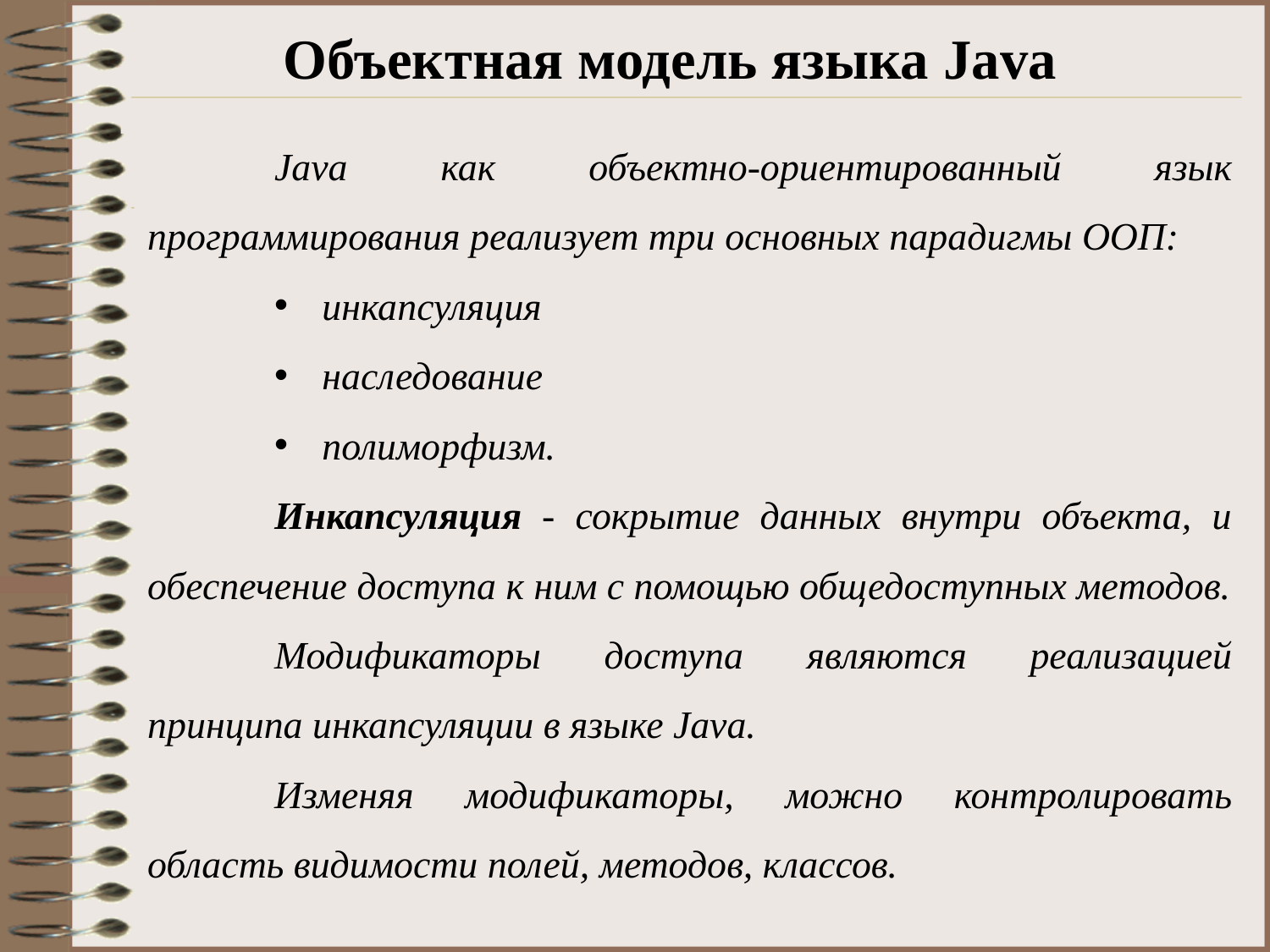

# Объектная модель языка Java
	Java как объектно-ориентированный язык программирования реализует три основных парадигмы ООП:
инкапсуляция
наследование
полиморфизм.
	Инкапсуляция - сокрытие данных внутри объекта, и обеспечение доступа к ним с помощью общедоступных методов.
	Модификаторы доступа являются реализацией принципа инкапсуляции в языке Java.
	Изменяя модификаторы, можно контролировать область видимости полей, методов, классов.